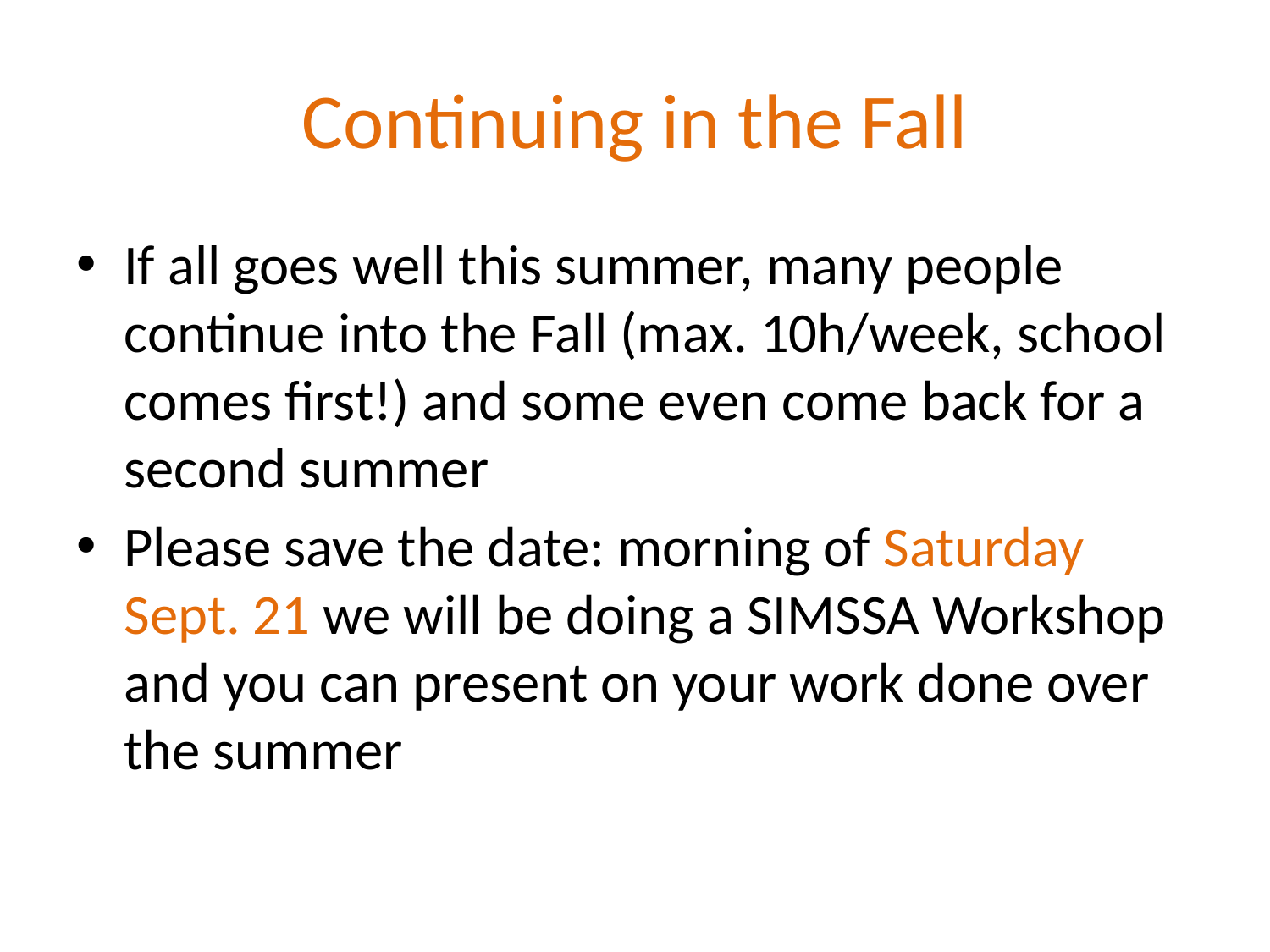

# Continuing in the Fall
If all goes well this summer, many people continue into the Fall (max. 10h/week, school comes first!) and some even come back for a second summer
Please save the date: morning of Saturday Sept. 21 we will be doing a SIMSSA Workshop and you can present on your work done over the summer